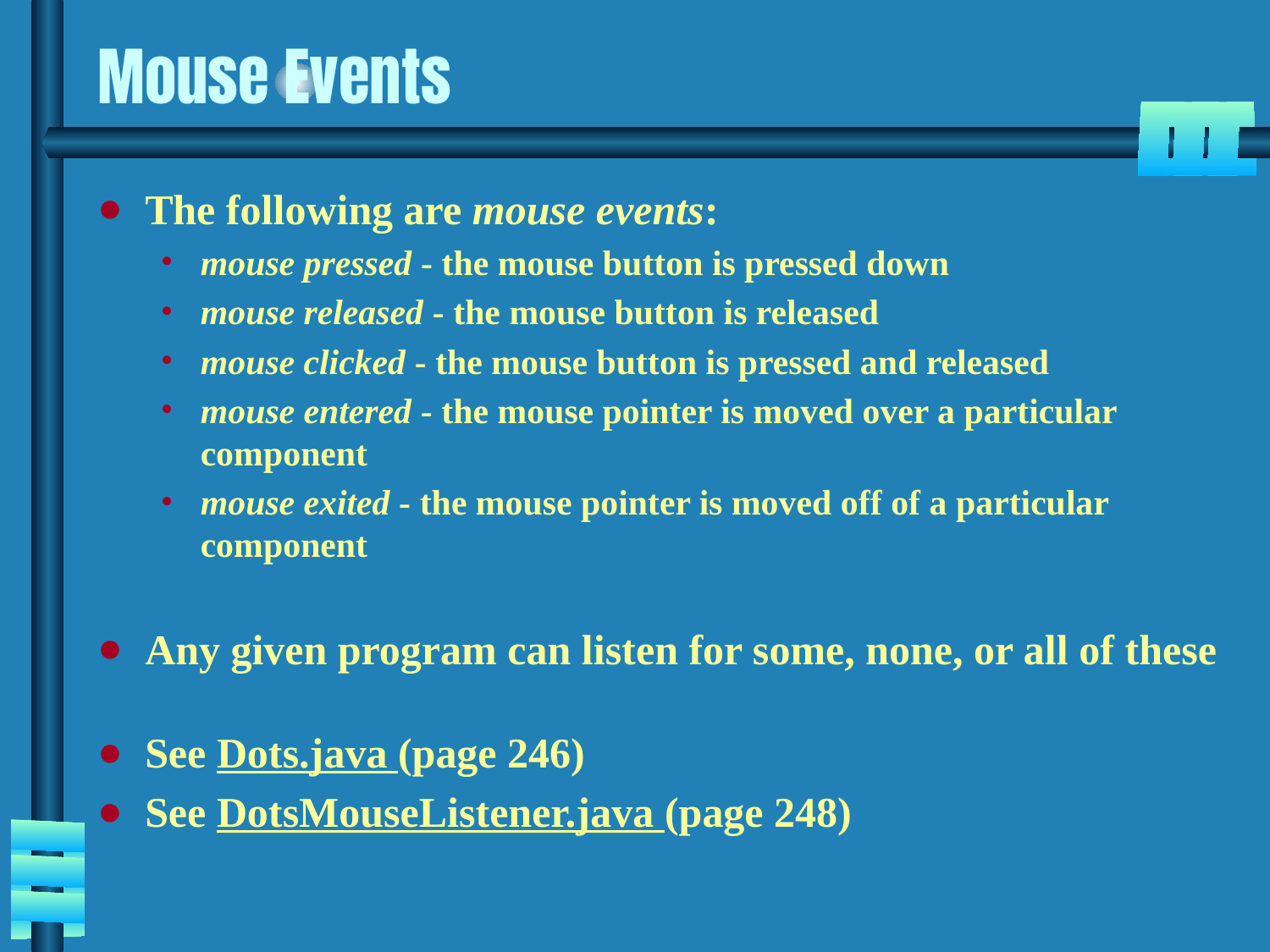

# Mouse Events
The following are mouse events:
mouse pressed - the mouse button is pressed down
mouse released - the mouse button is released
mouse clicked - the mouse button is pressed and released
mouse entered - the mouse pointer is moved over a particular component
mouse exited - the mouse pointer is moved off of a particular component

Any given program can listen for some, none, or all of these

See Dots.java (page 246)
See DotsMouseListener.java (page 248)